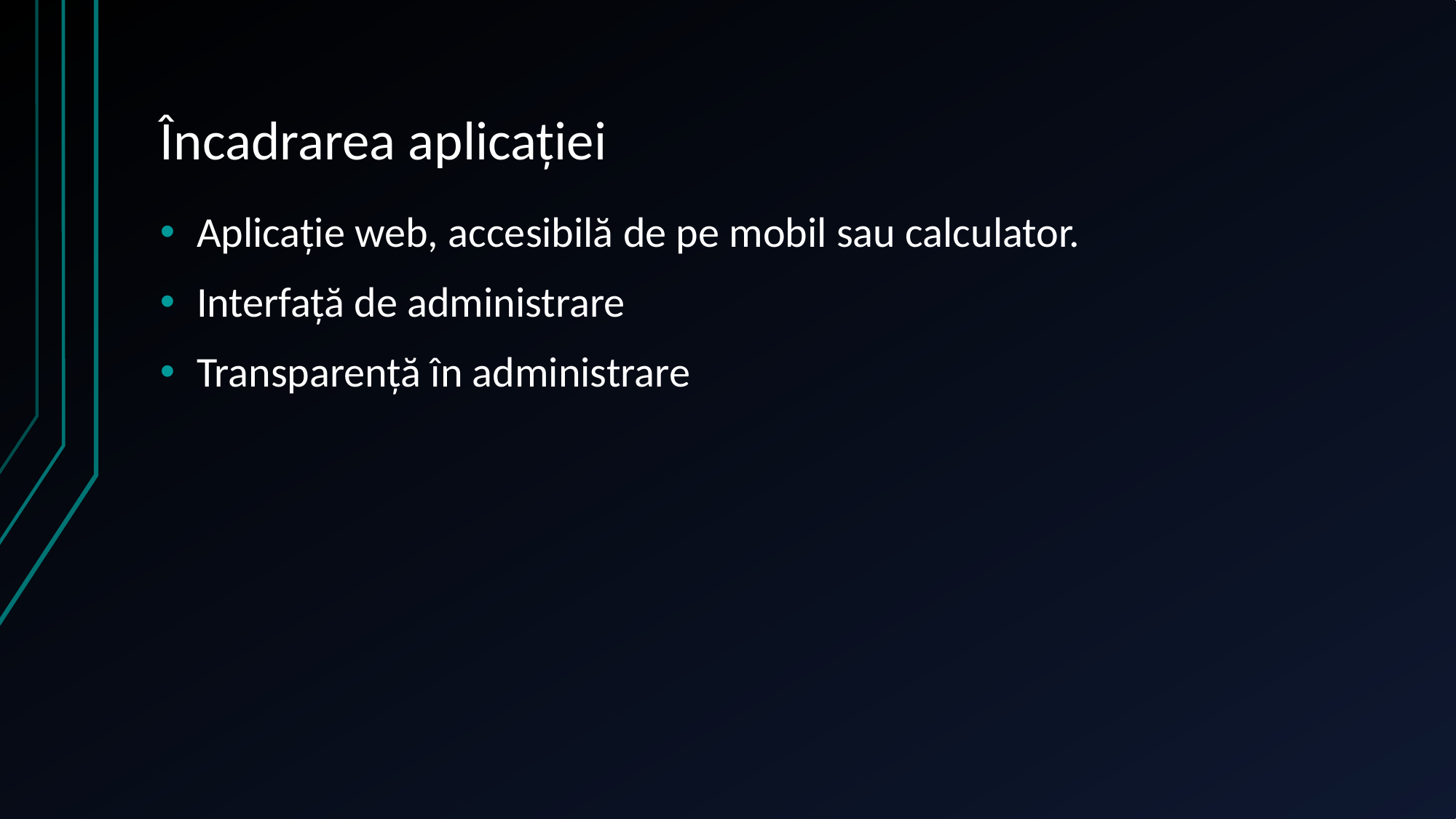

# Încadrarea aplicației
Aplicație web, accesibilă de pe mobil sau calculator.
Interfață de administrare
Transparență în administrare